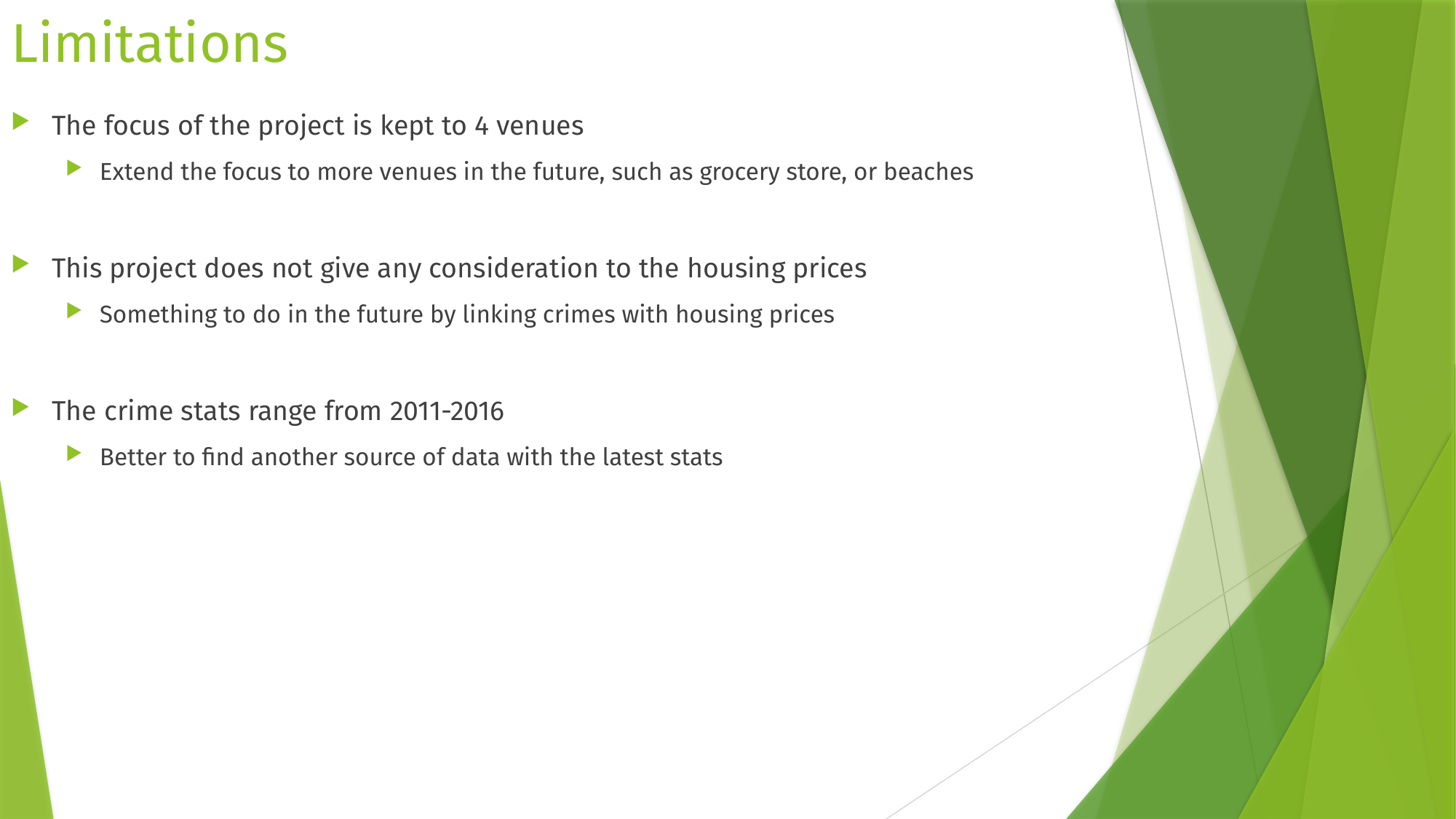

# Limitations
The focus of the project is kept to 4 venues
Extend the focus to more venues in the future, such as grocery store, or beaches

This project does not give any consideration to the housing prices
Something to do in the future by linking crimes with housing prices

The crime stats range from 2011-2016
Better to find another source of data with the latest stats